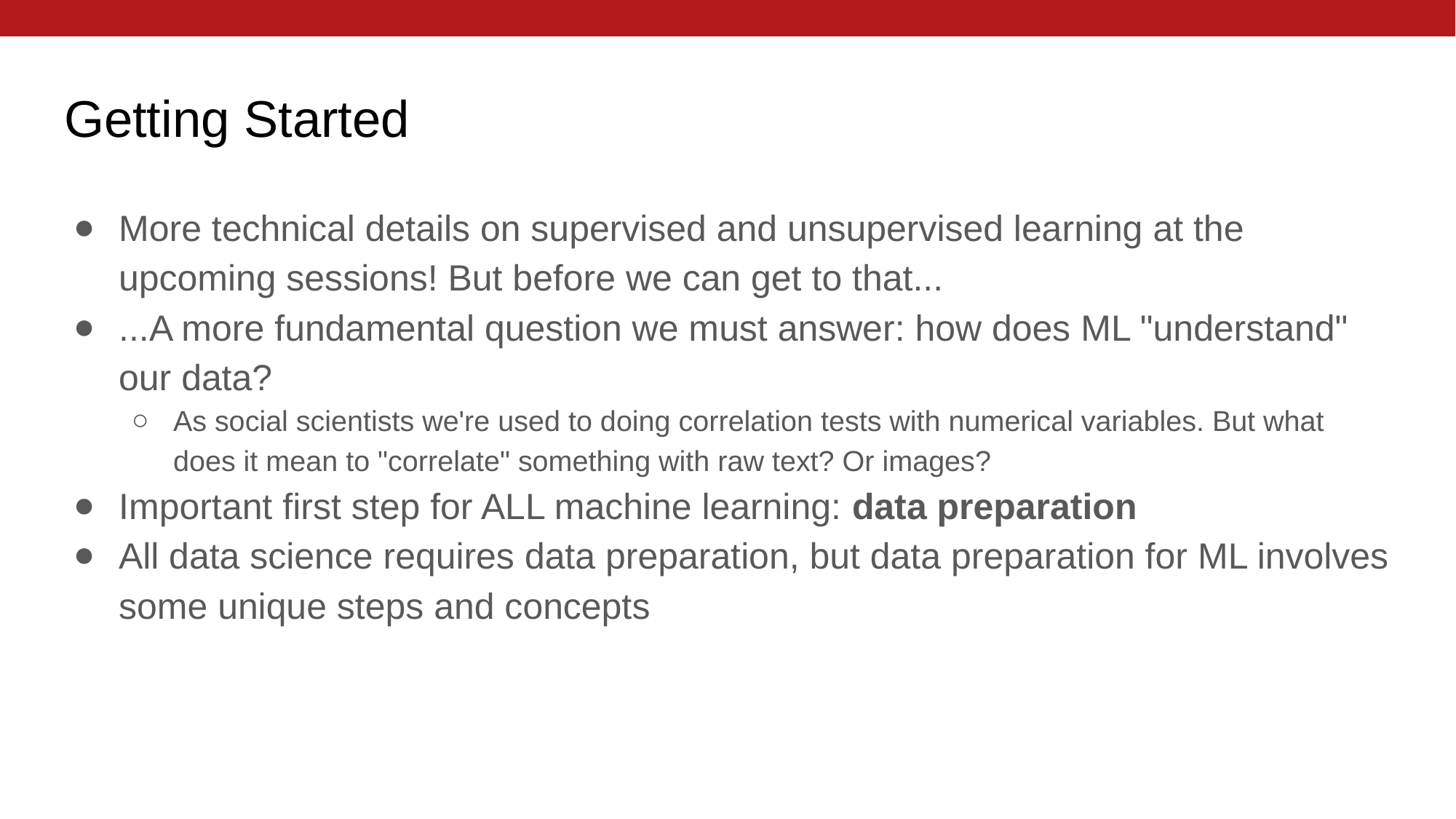

# Getting Started
More technical details on supervised and unsupervised learning at the upcoming sessions! But before we can get to that...
...A more fundamental question we must answer: how does ML "understand" our data?
As social scientists we're used to doing correlation tests with numerical variables. But what does it mean to "correlate" something with raw text? Or images?
Important first step for ALL machine learning: data preparation
All data science requires data preparation, but data preparation for ML involves some unique steps and concepts